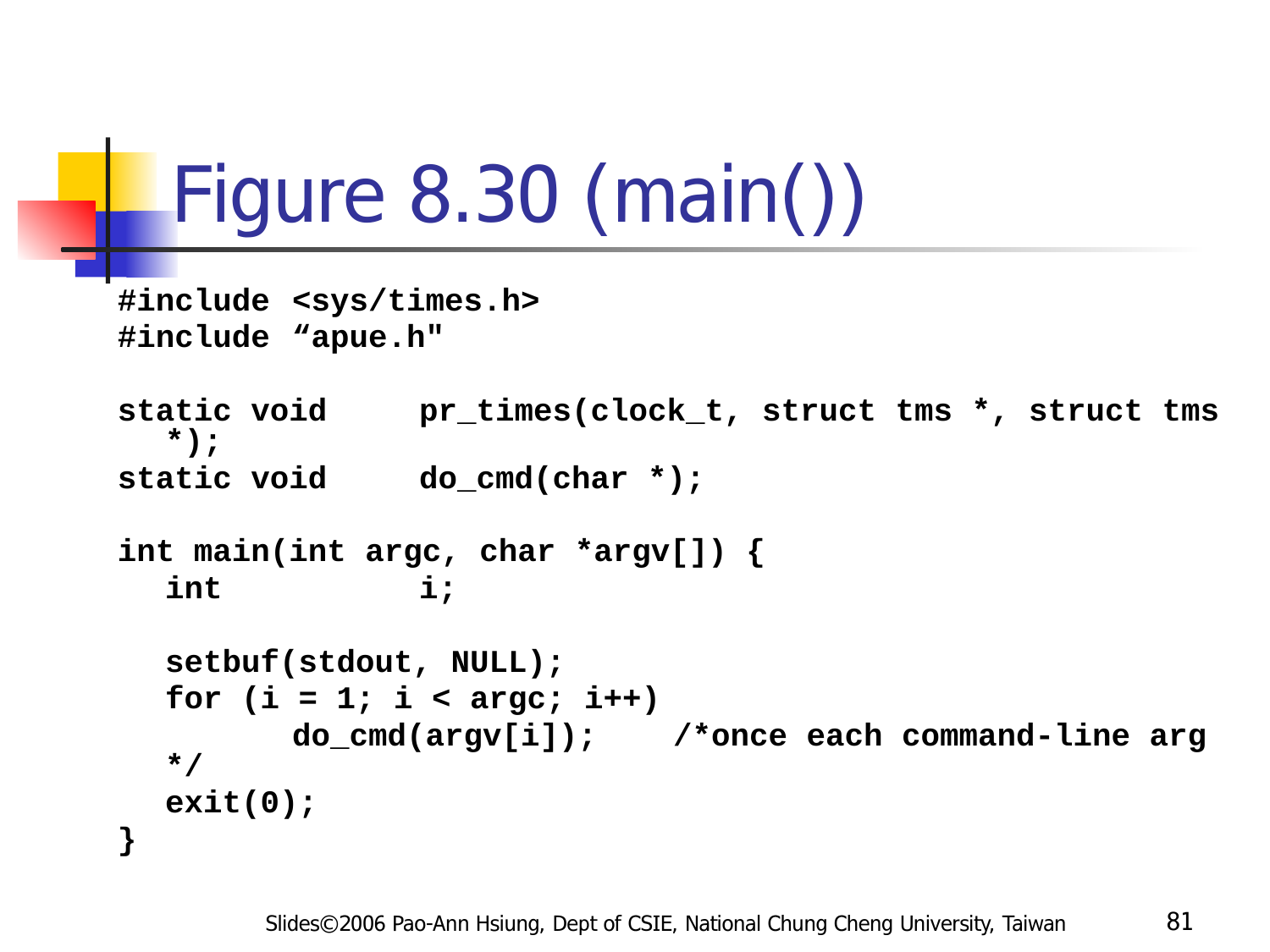

# Figure 8.30 (main())
#include	<sys/times.h>
#include	“apue.h"

static void	pr_times(clock_t, struct tms *, struct tms *);
static void	do_cmd(char *);

int main(int argc, char *argv[]) {
	int		i;

	setbuf(stdout, NULL);
	for (i = 1; i < argc; i++)
		do_cmd(argv[i]);	/*once each command-line arg */
	exit(0);
}
Slides©2006 Pao-Ann Hsiung, Dept of CSIE, National Chung Cheng University, Taiwan
81